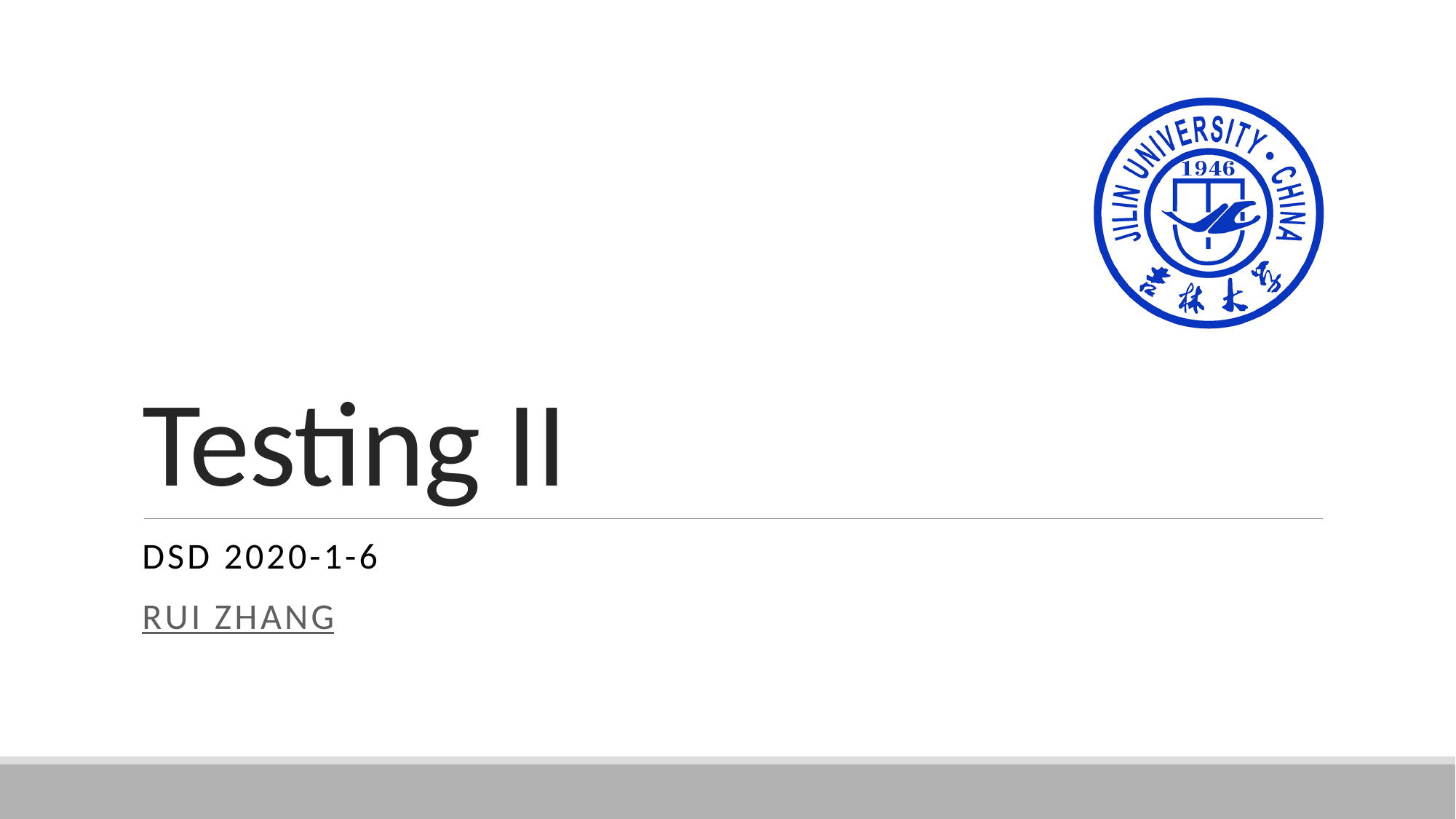

# Testing II
DSD 2020-1-6
Rui ZHANG